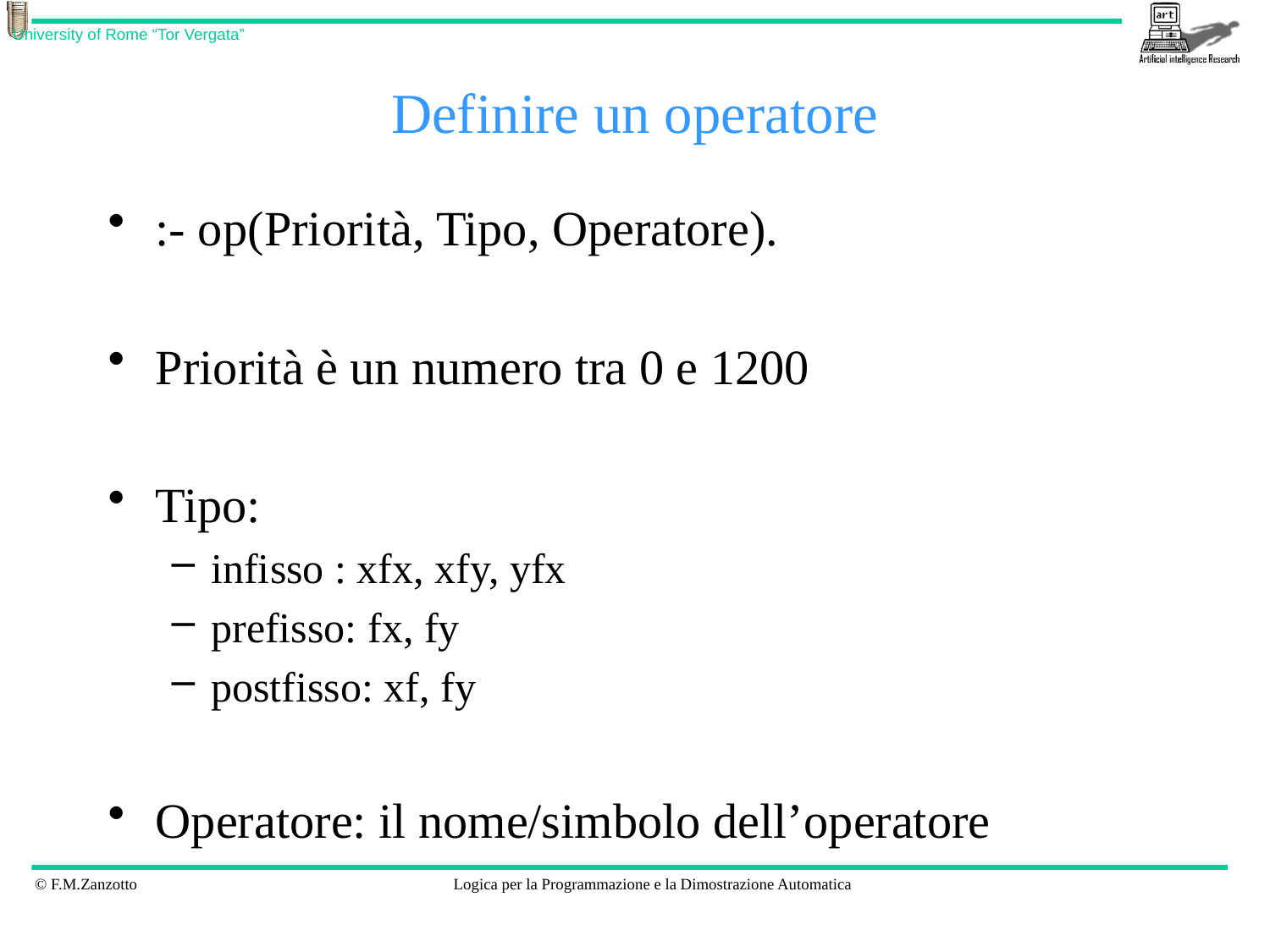

# Definire un operatore
:- op(Priorità, Tipo, Operatore).

Priorità è un numero tra 0 e 1200

Tipo:
infisso : xfx, xfy, yfx
prefisso: fx, fy
postfisso: xf, fy

Operatore: il nome/simbolo dell’operatore